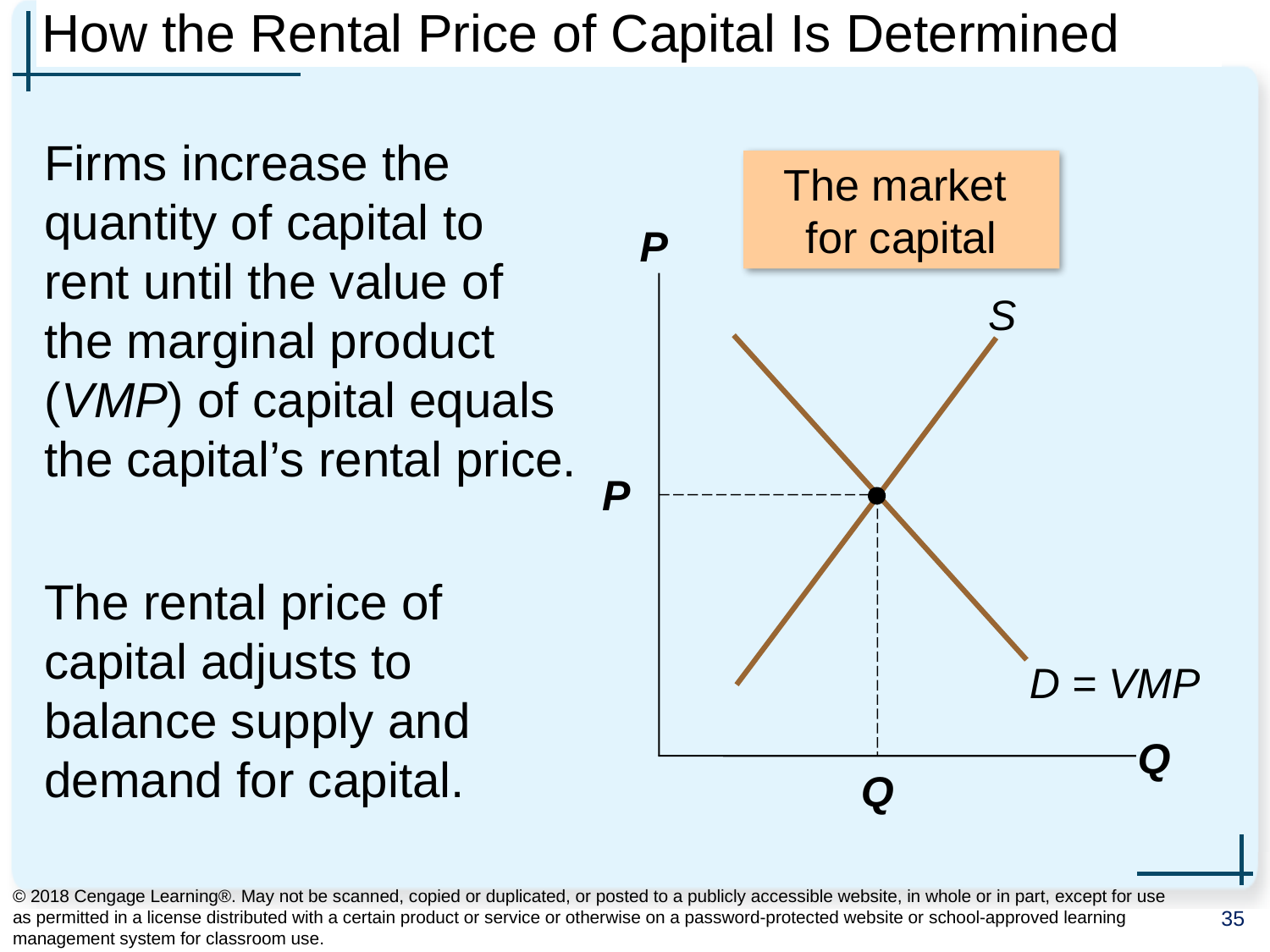

# How the Rental Price of Capital Is Determined
0
Firms increase the quantity of capital to rent until the value of the marginal product
(VMP) of capital equals the capital’s rental price.
The rental price of capital adjusts to balance supply and demand for capital.
The market
for capital
P

Q
S

D = VMP
P

Q
© 2018 Cengage Learning®. May not be scanned, copied or duplicated, or posted to a publicly accessible website, in whole or in part, except for use as permitted in a license distributed with a certain product or service or otherwise on a password-protected website or school-approved learning management system for classroom use.
35